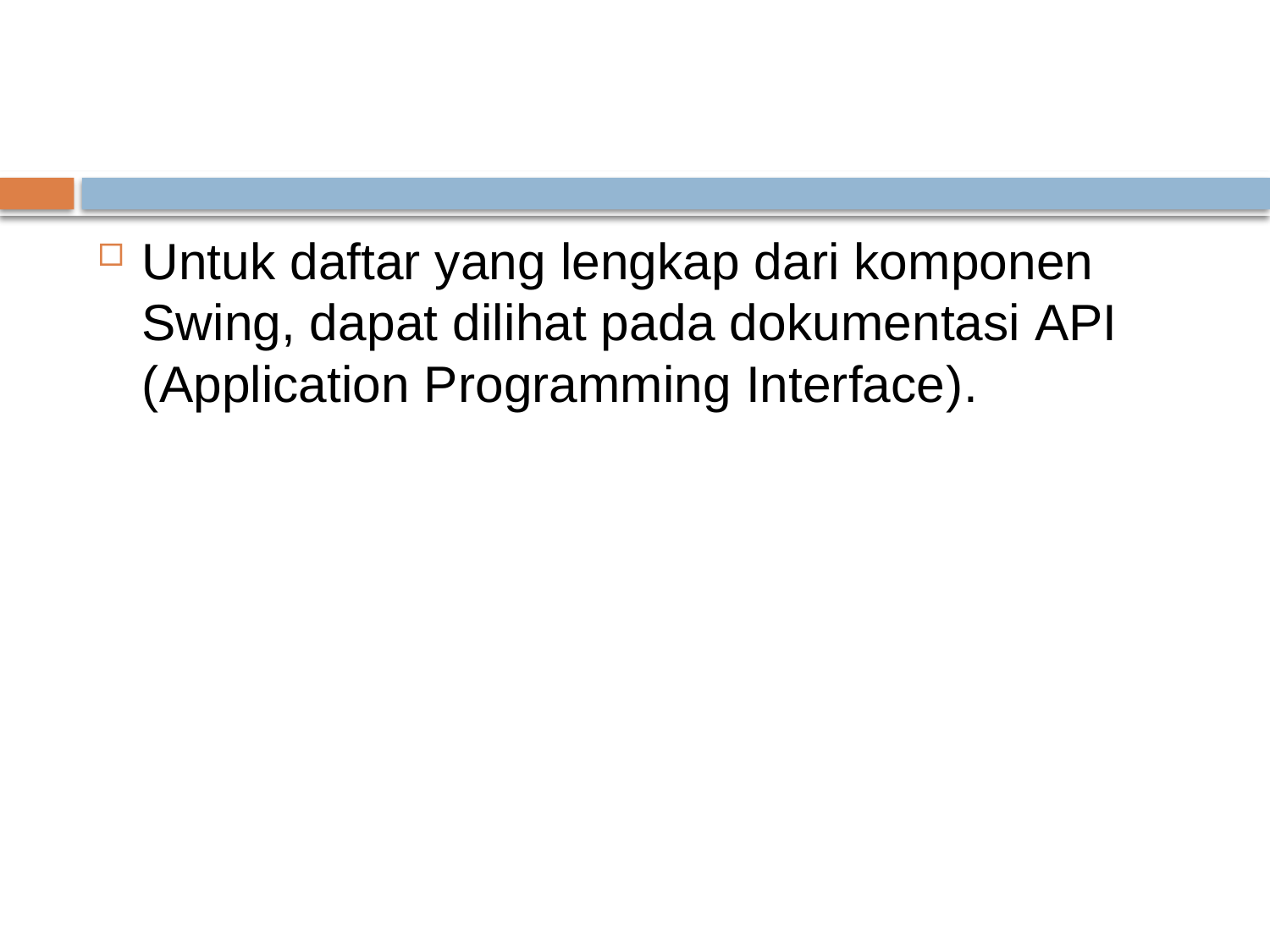

#
Untuk daftar yang lengkap dari komponen Swing, dapat dilihat pada dokumentasi API (Application Programming Interface).